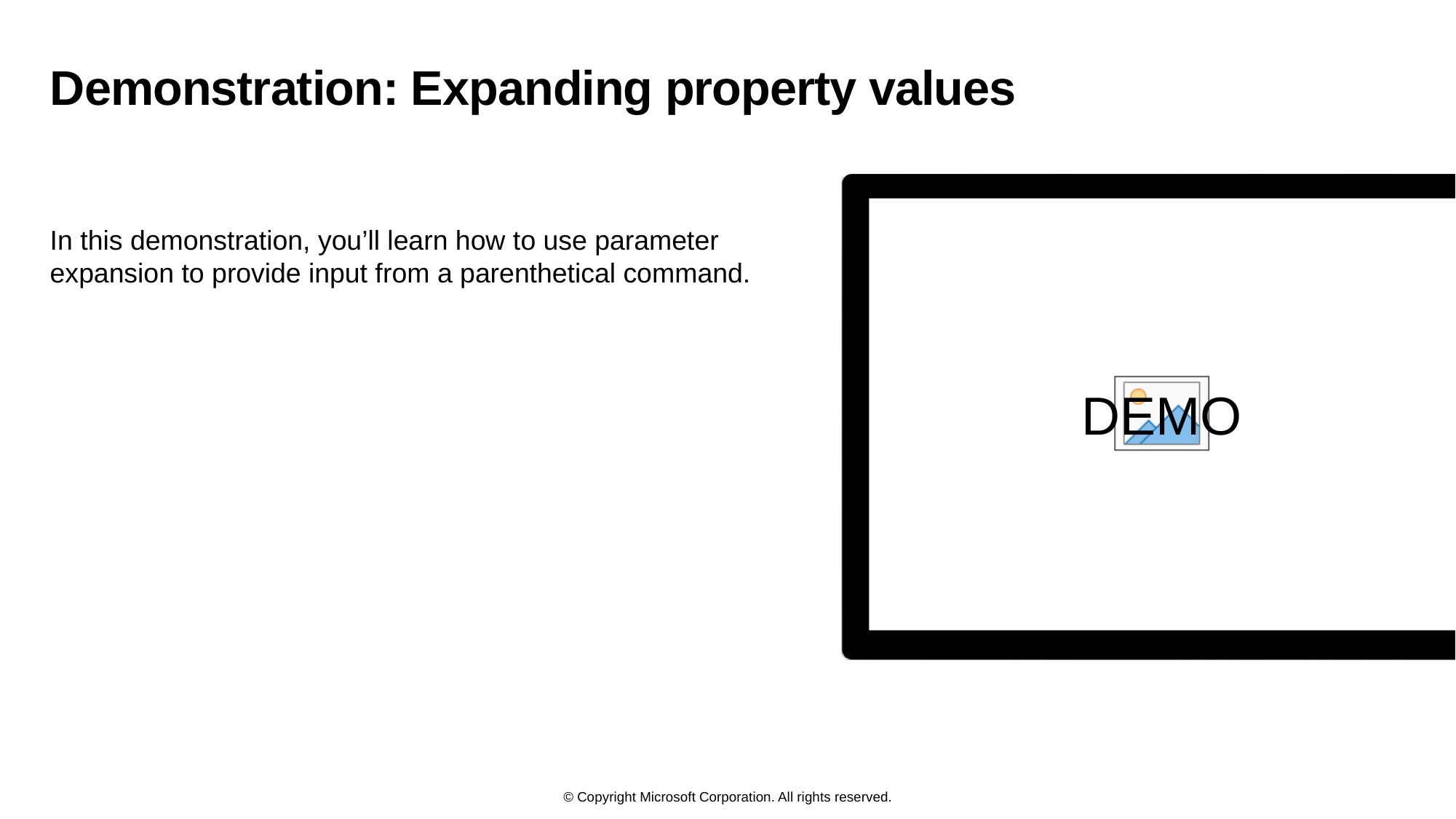

# Demonstration: Expanding property values

In this demonstration, you’ll learn how to use parameter expansion to provide input from a parenthetical command.